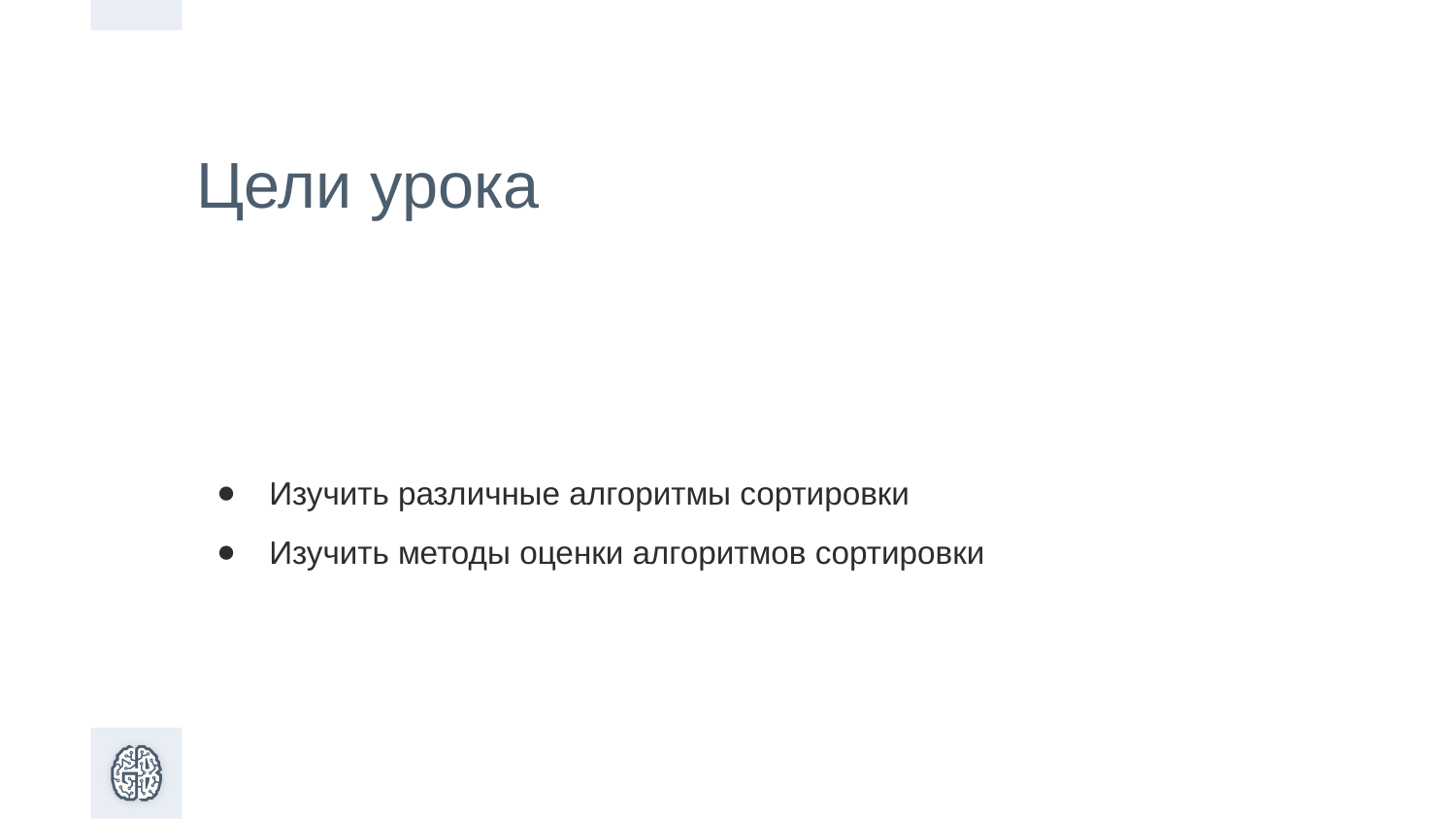

Цели урока
Изучить различные алгоритмы сортировки
Изучить методы оценки алгоритмов сортировки